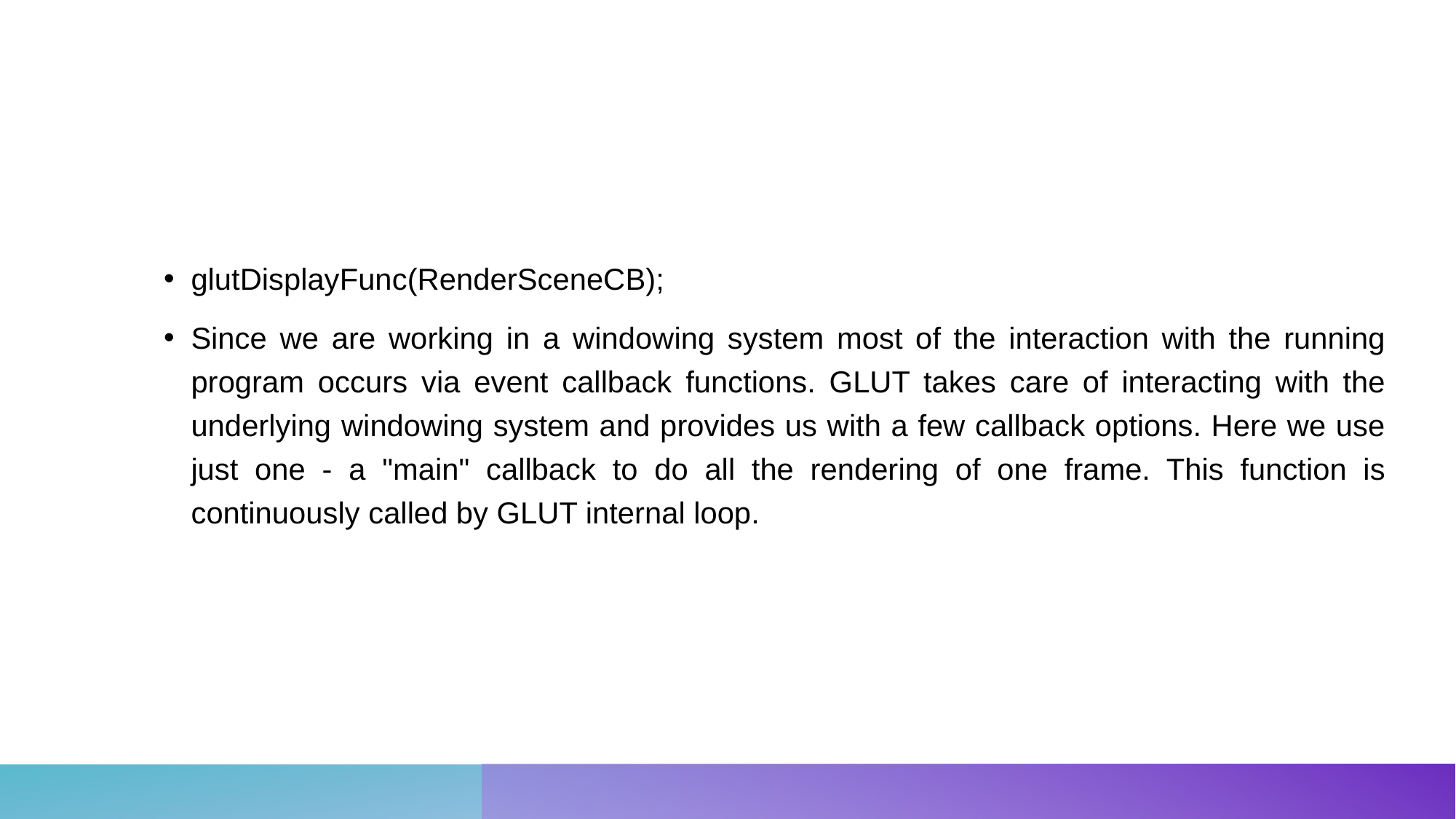

#
glutDisplayFunc(RenderSceneCB);
Since we are working in a windowing system most of the interaction with the running program occurs via event callback functions. GLUT takes care of interacting with the underlying windowing system and provides us with a few callback options. Here we use just one - a "main" callback to do all the rendering of one frame. This function is continuously called by GLUT internal loop.